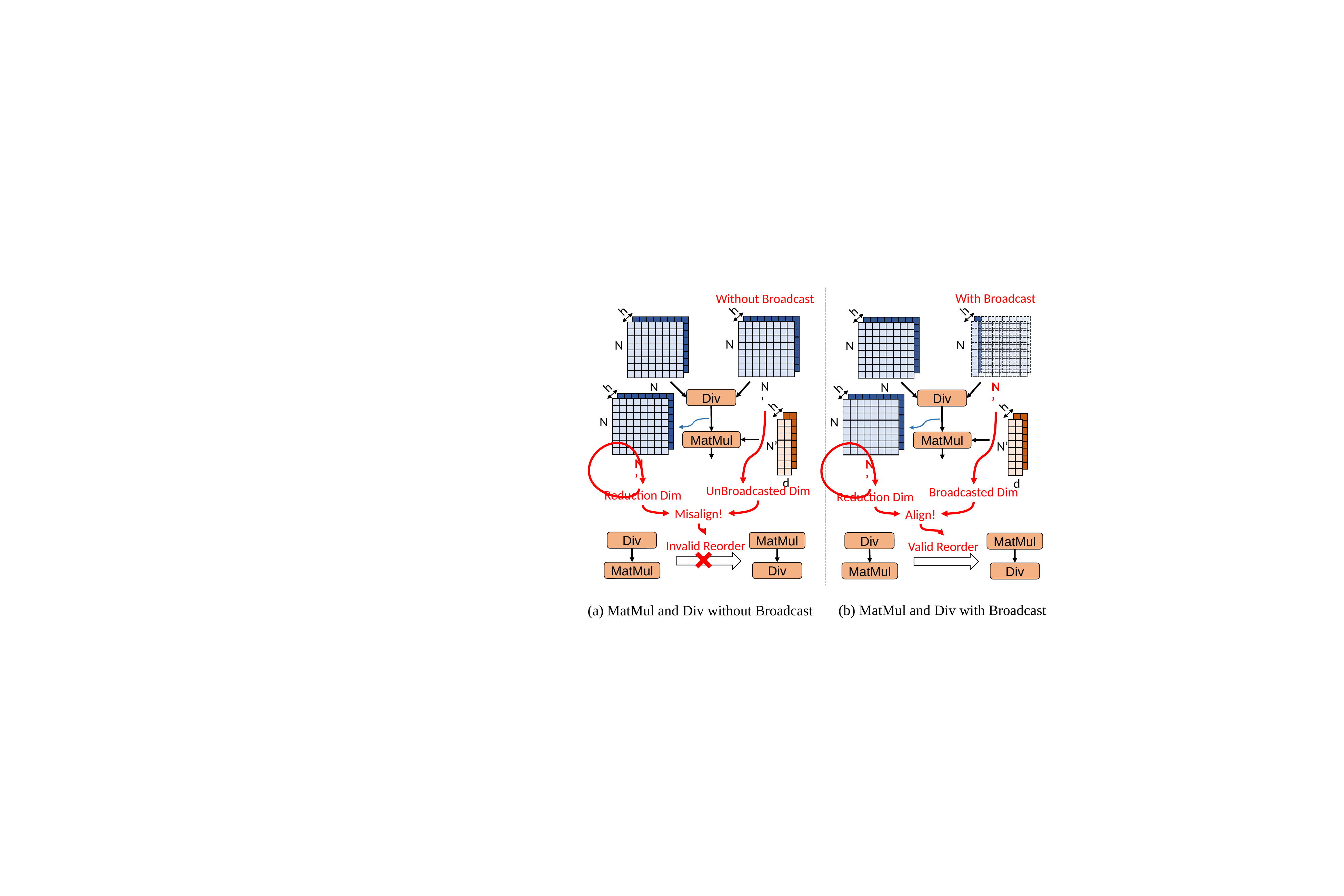

With Broadcast
Without Broadcast
h

N
N’
h
h

N
N’
h

N
N’

N
N’
h

N
N’
h

N
N’
Div
Div
h

N’
d
h

N’
d
MatMul
MatMul
UnBroadcasted Dim
Broadcasted Dim
Reduction Dim
Reduction Dim
Misalign!
Align!
Div
MatMul
Div
MatMul
Invalid Reorder
Valid Reorder

MatMul
Div
MatMul
Div
(b) MatMul and Div with Broadcast
(a) MatMul and Div without Broadcast